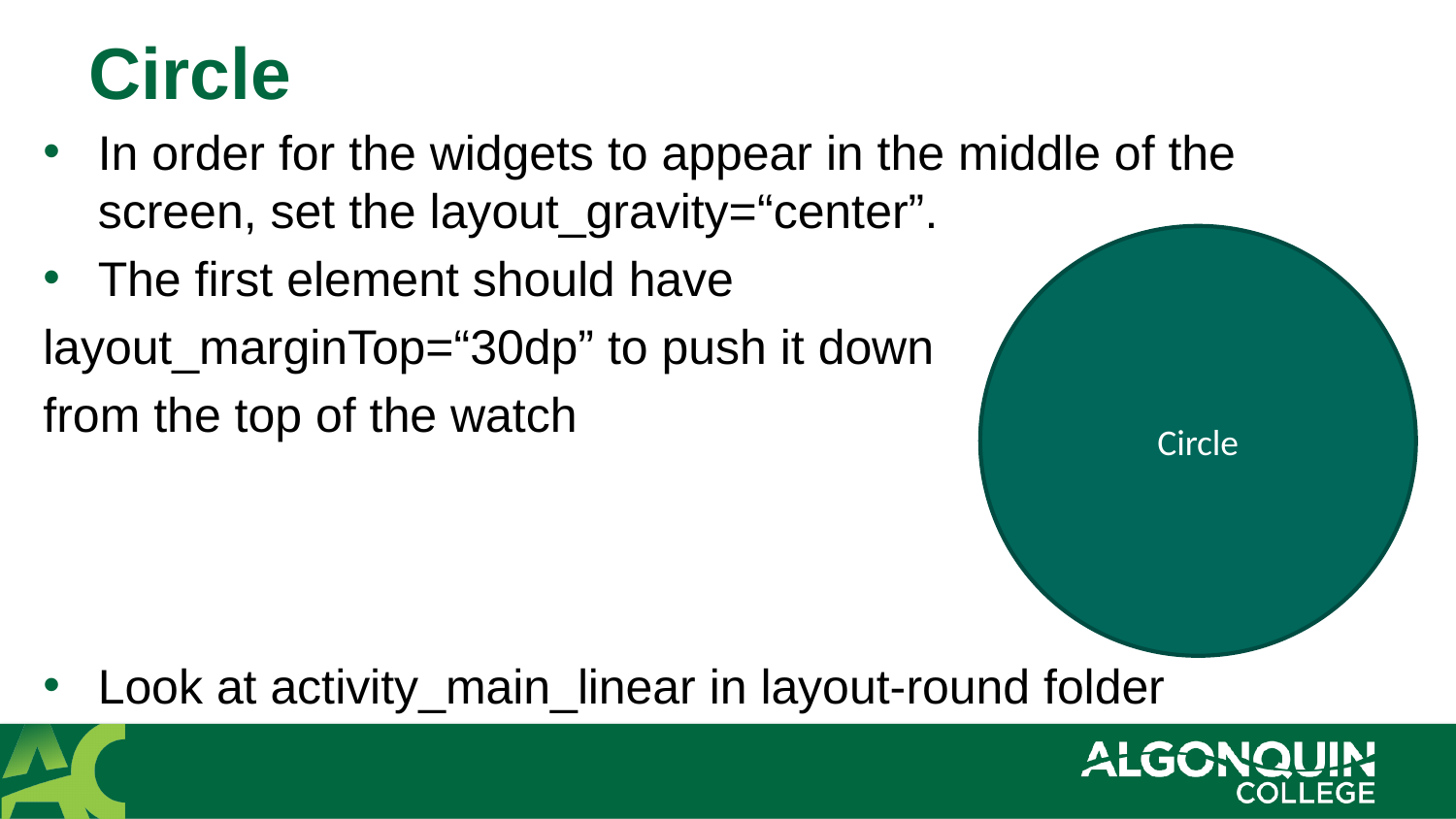

# Circle
In order for the widgets to appear in the middle of the screen, set the layout_gravity=“center”.
The first element should have
layout_marginTop=“30dp” to push it down
from the top of the watch

Look at activity_main_linear in layout-round folder

Circle